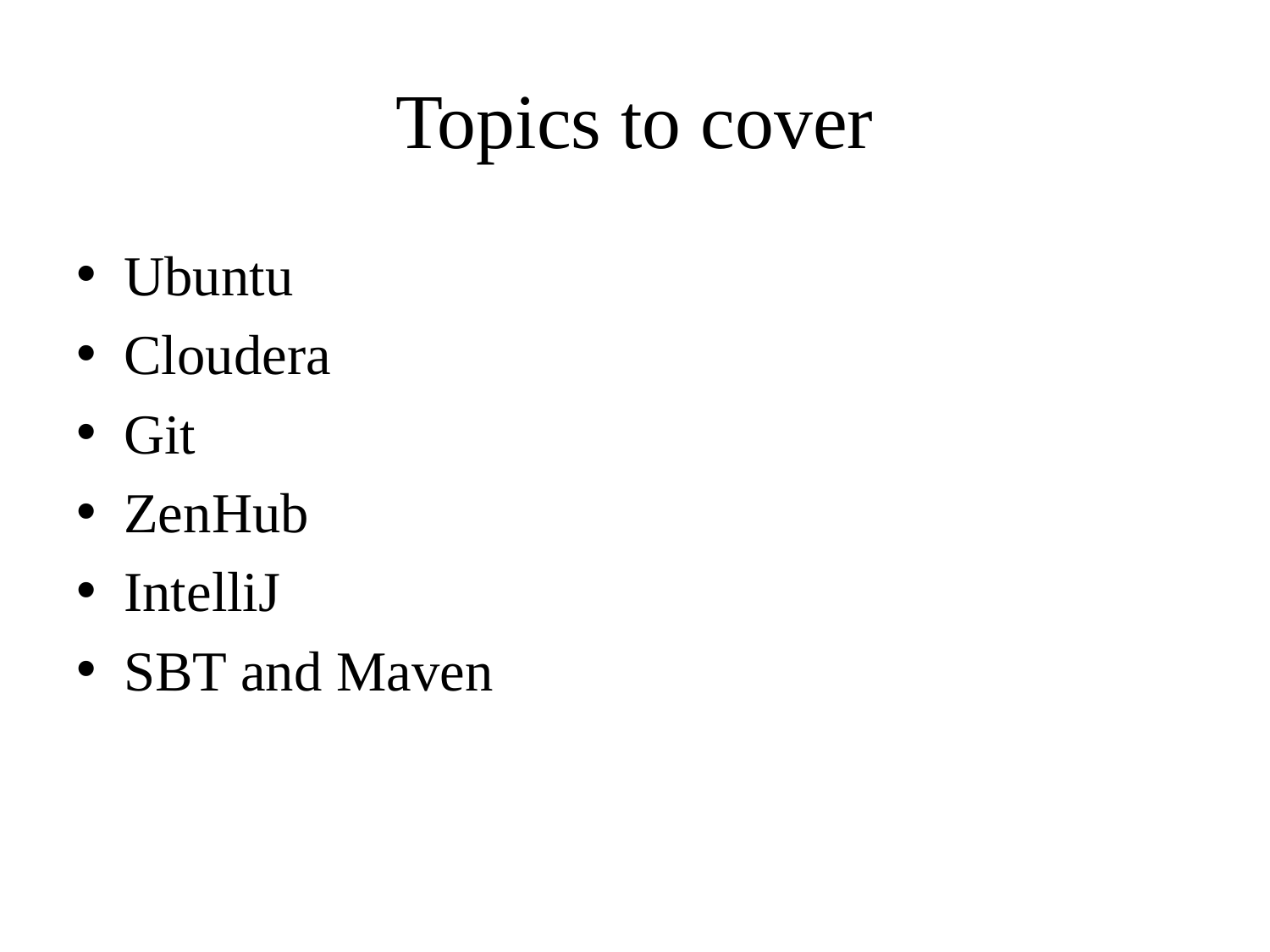

# Topics to cover
Ubuntu
Cloudera
Git
ZenHub
IntelliJ
SBT and Maven